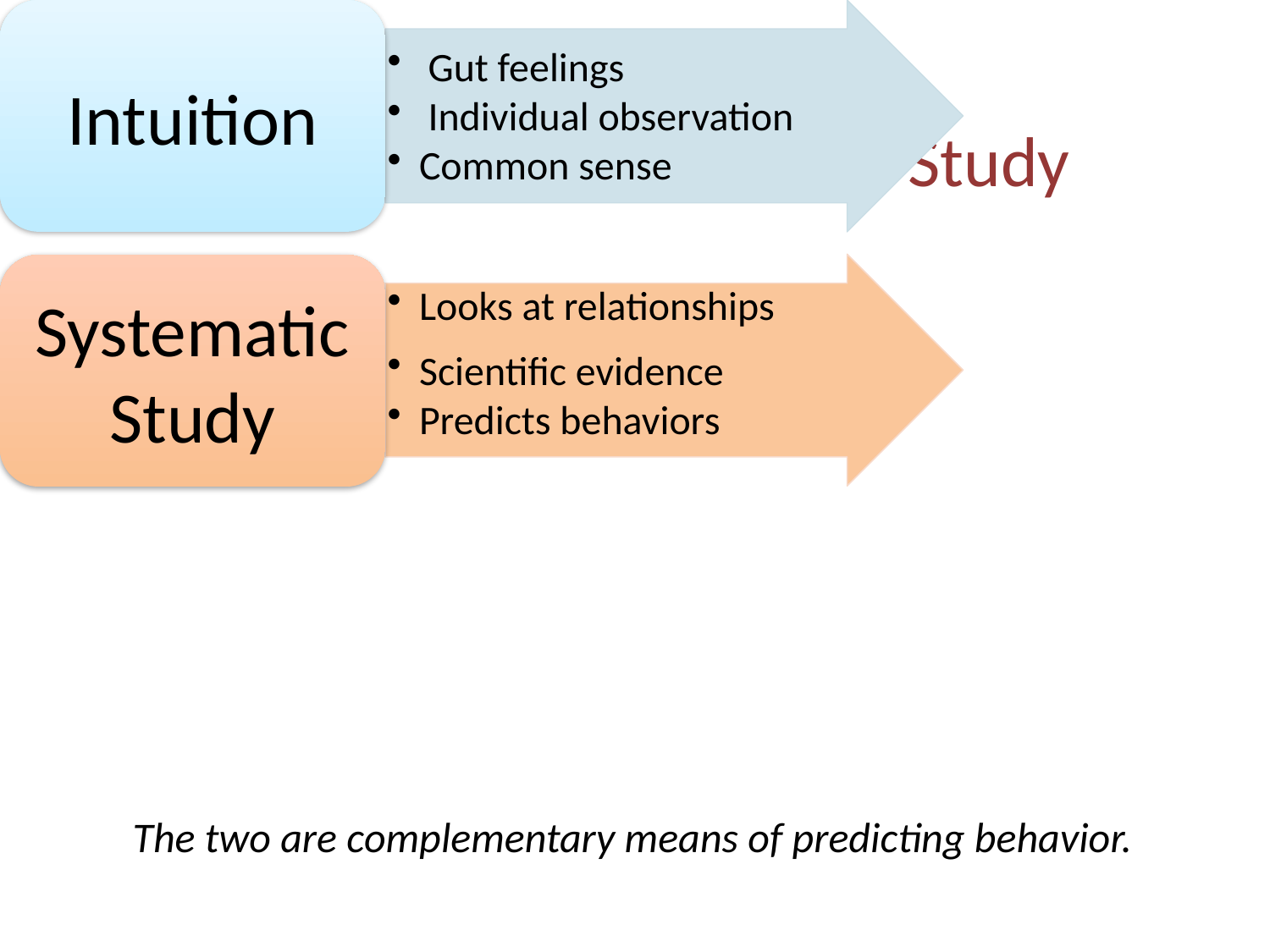

# Intuition and Systematic Study
 Gut feelings
 Individual observation
Common sense
Intuition
Looks at relationships
Scientific evidence
Predicts behaviors
Systematic Study
The two are complementary means of predicting behavior.